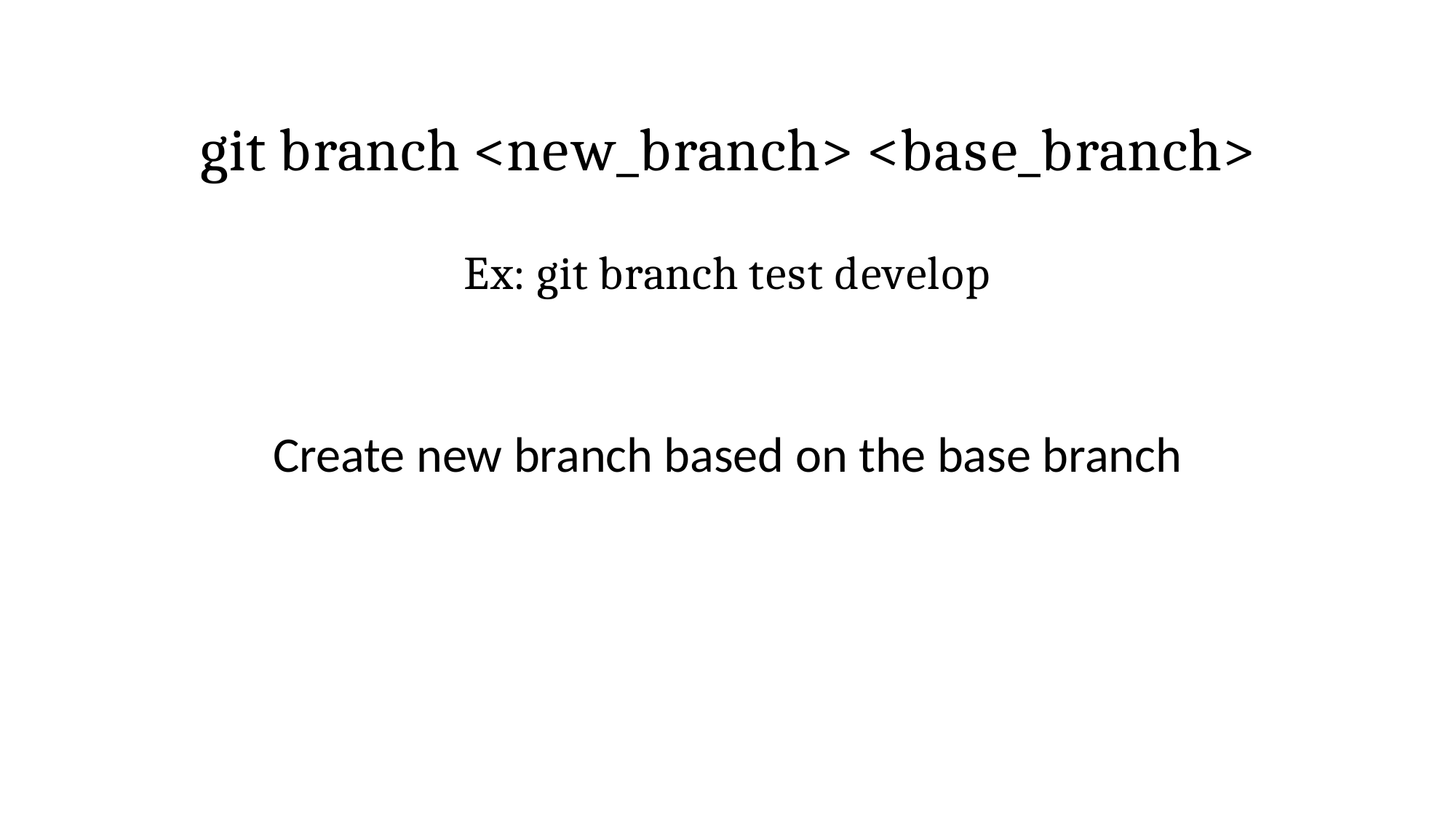

# git branch <new_branch> <base_branch> Ex: git branch test develop
Create new branch based on the base branch